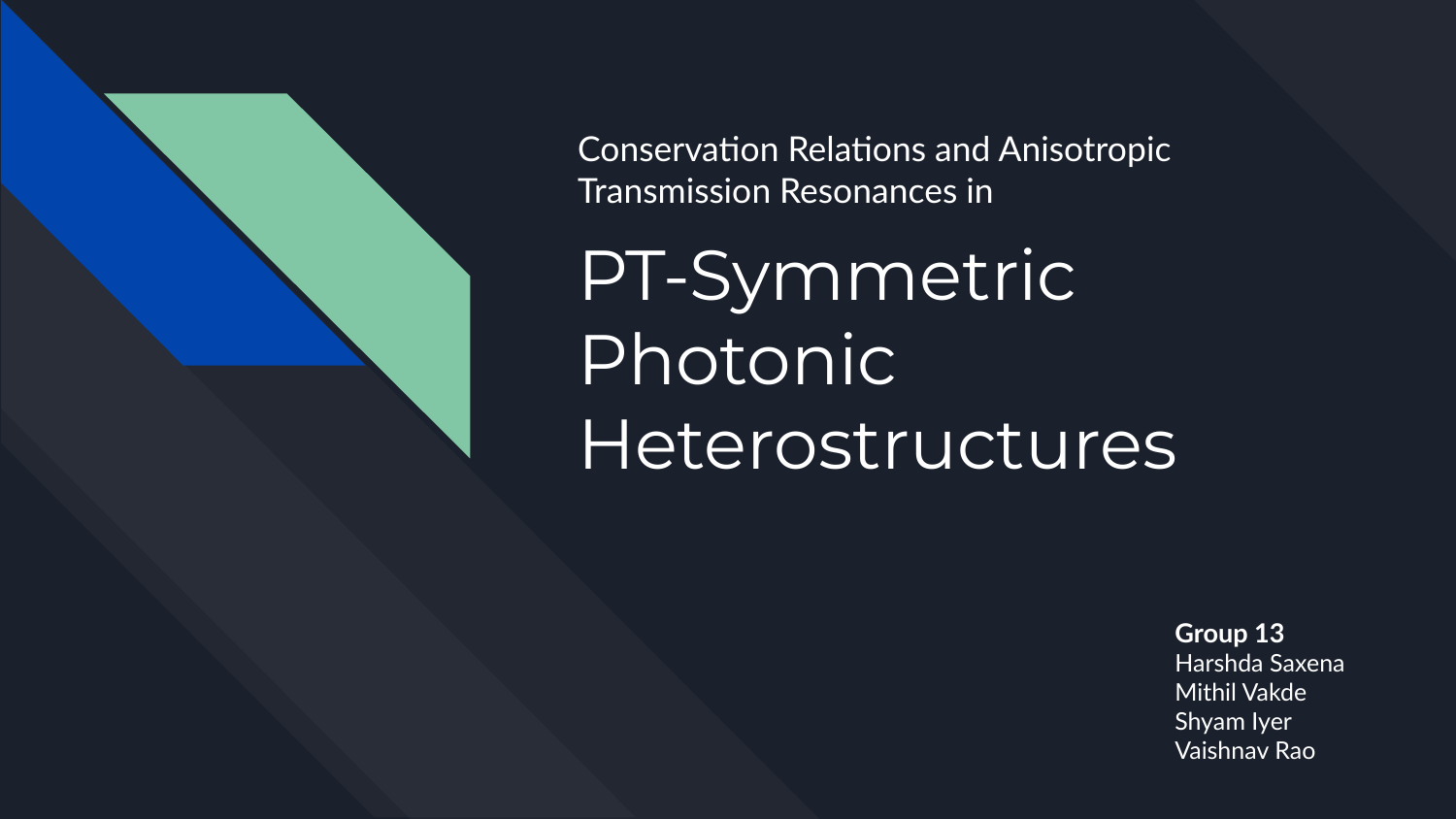

Conservation Relations and Anisotropic Transmission Resonances in
# PT-Symmetric Photonic Heterostructures
Group 13
Harshda Saxena
Mithil Vakde
Shyam Iyer
Vaishnav Rao